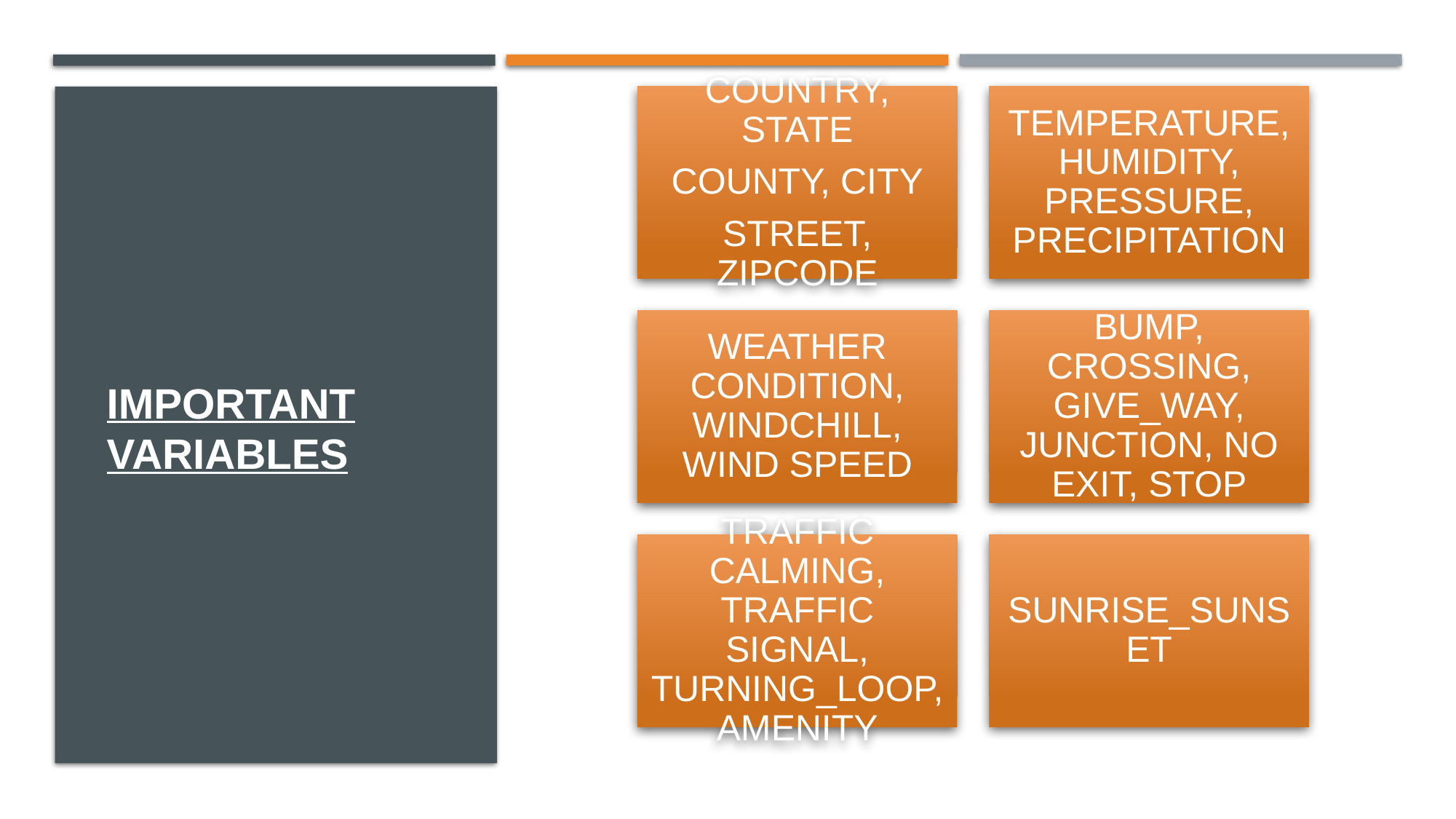

COUNTRY, STATE
COUNTY, CITY
STREET, ZIPCODE
TEMPERATURE, HUMIDITY, PRESSURE, PRECIPITATION
WEATHER CONDITION, WINDCHILL, WIND SPEED
BUMP, CROSSING, GIVE_WAY, JUNCTION, NO EXIT, STOP
TRAFFIC CALMING, TRAFFIC SIGNAL, TURNING_LOOP, AMENITY
SUNRISE_SUNSET
# IMPORTANT VARIABLES